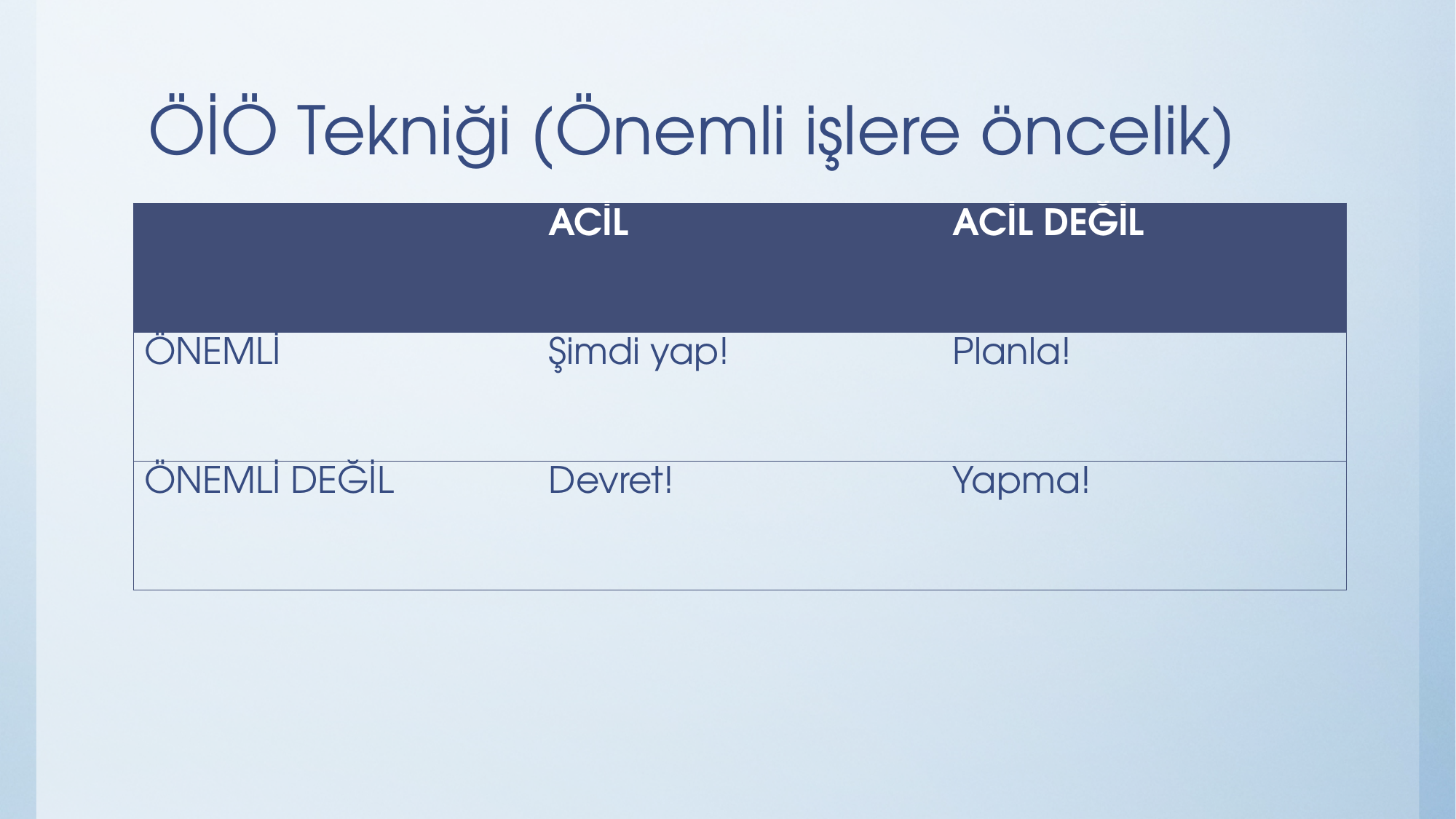

# ÖİÖ Tekniği (Önemli işlere öncelik)
|  | ACİL | ACİL DEĞİL |
| --- | --- | --- |
| ÖNEMLİ | Şimdi yap! | Planla! |
| ÖNEMLİ DEĞİL | Devret! | Yapma! |